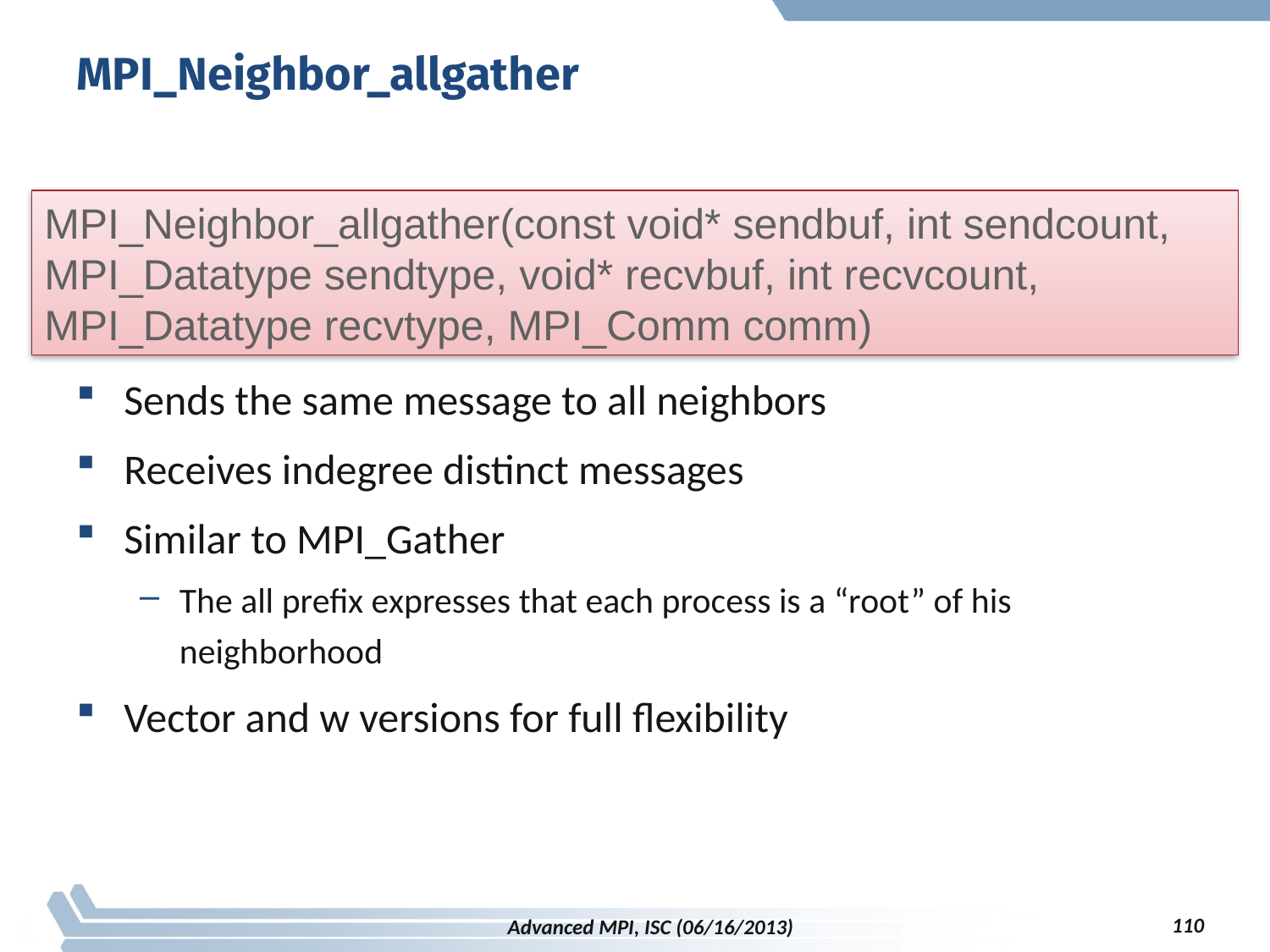

# MPI_Neighbor_allgather

Sends the same message to all neighbors
Receives indegree distinct messages
Similar to MPI_Gather
The all prefix expresses that each process is a “root” of his neighborhood
Vector and w versions for full flexibility
MPI_Neighbor_allgather(const void* sendbuf, int sendcount, MPI_Datatype sendtype, void* recvbuf, int recvcount, MPI_Datatype recvtype, MPI_Comm comm)
110
Advanced MPI, ISC (06/16/2013)